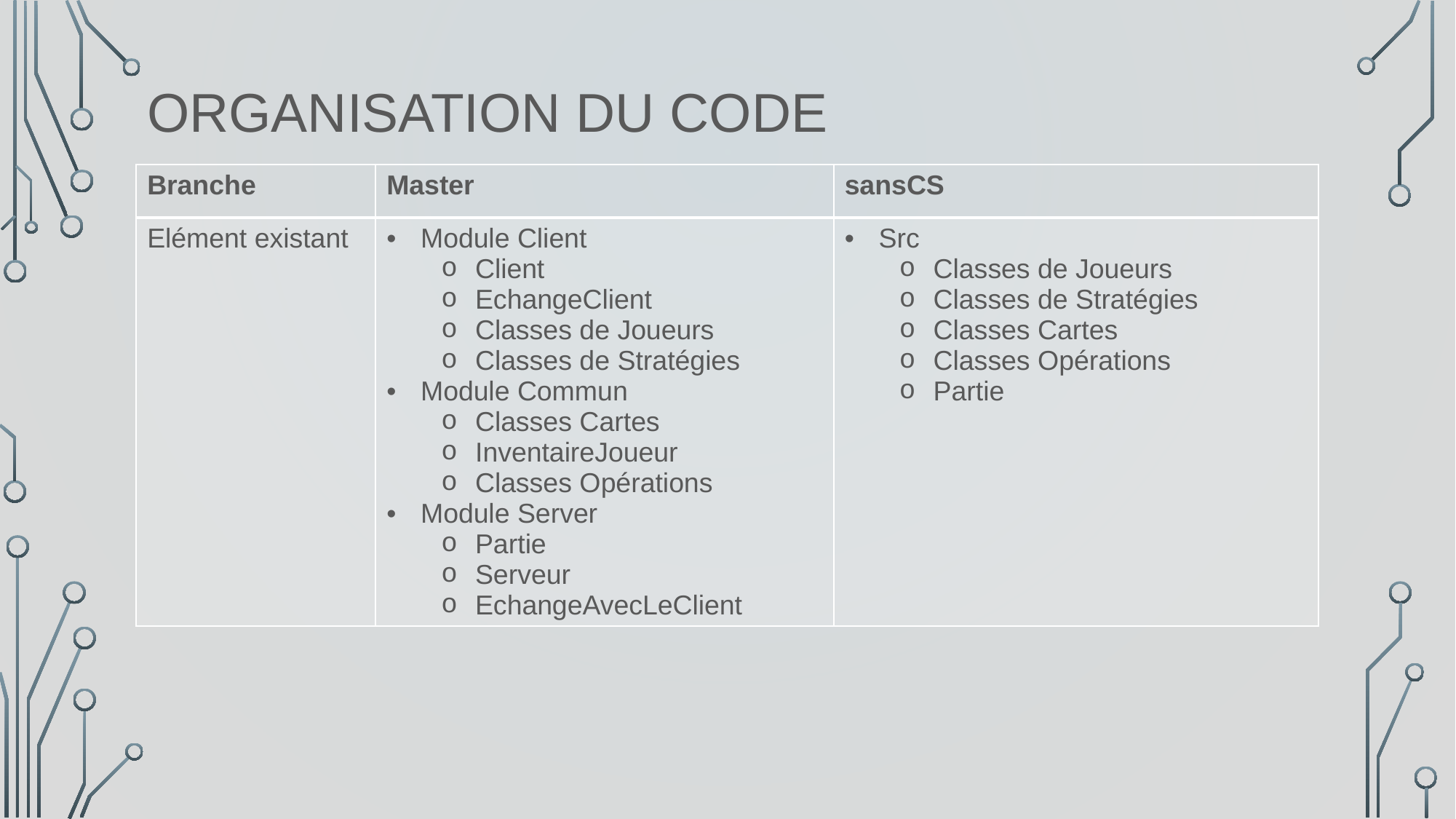

# Organisation du code
| Branche | Master | sansCS |
| --- | --- | --- |
| Elément existant | Module Client Client EchangeClient Classes de Joueurs Classes de Stratégies Module Commun Classes Cartes InventaireJoueur Classes Opérations Module Server Partie Serveur EchangeAvecLeClient | Src Classes de Joueurs Classes de Stratégies Classes Cartes Classes Opérations Partie |